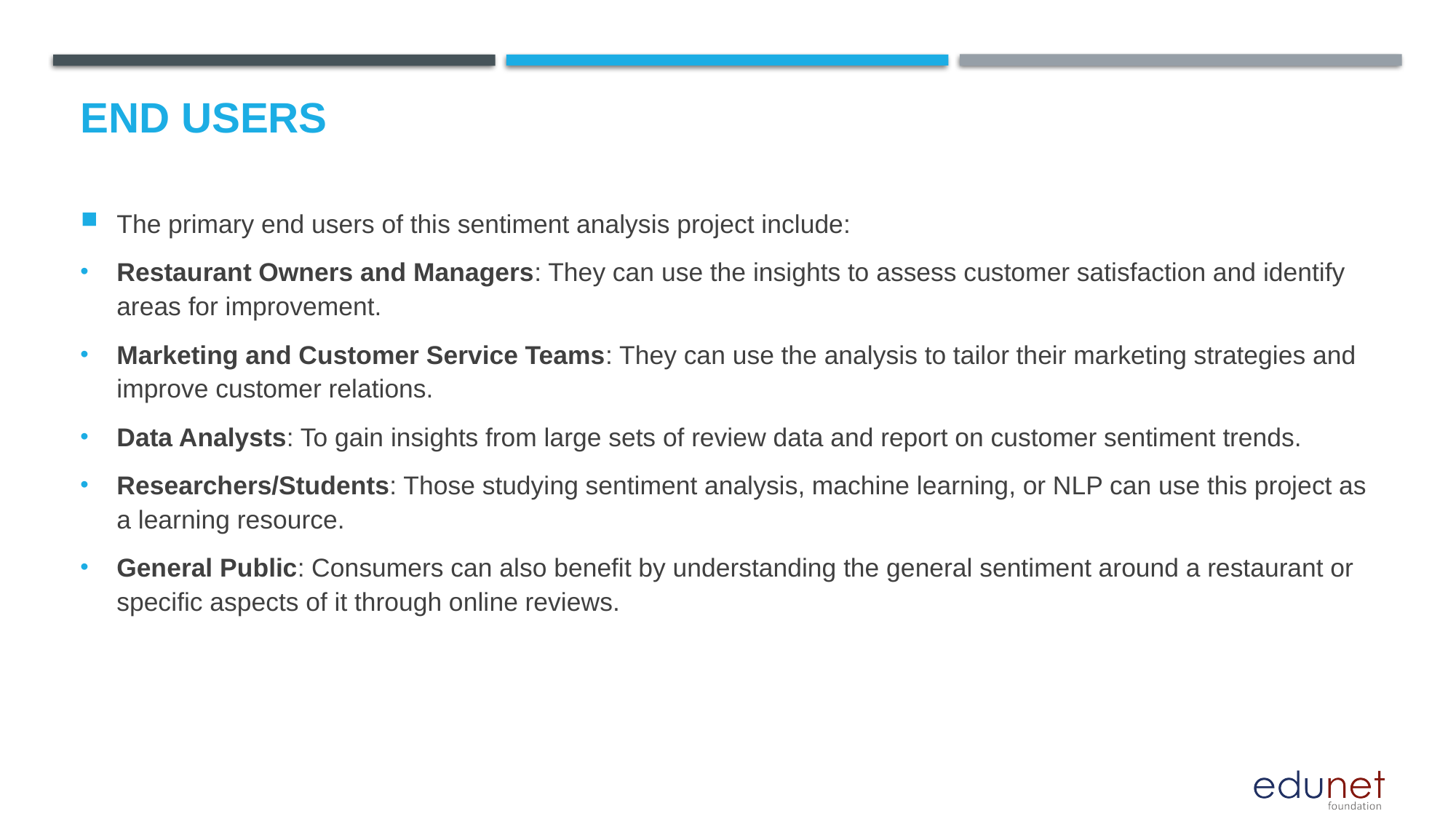

# End users
The primary end users of this sentiment analysis project include:
Restaurant Owners and Managers: They can use the insights to assess customer satisfaction and identify areas for improvement.
Marketing and Customer Service Teams: They can use the analysis to tailor their marketing strategies and improve customer relations.
Data Analysts: To gain insights from large sets of review data and report on customer sentiment trends.
Researchers/Students: Those studying sentiment analysis, machine learning, or NLP can use this project as a learning resource.
General Public: Consumers can also benefit by understanding the general sentiment around a restaurant or specific aspects of it through online reviews.